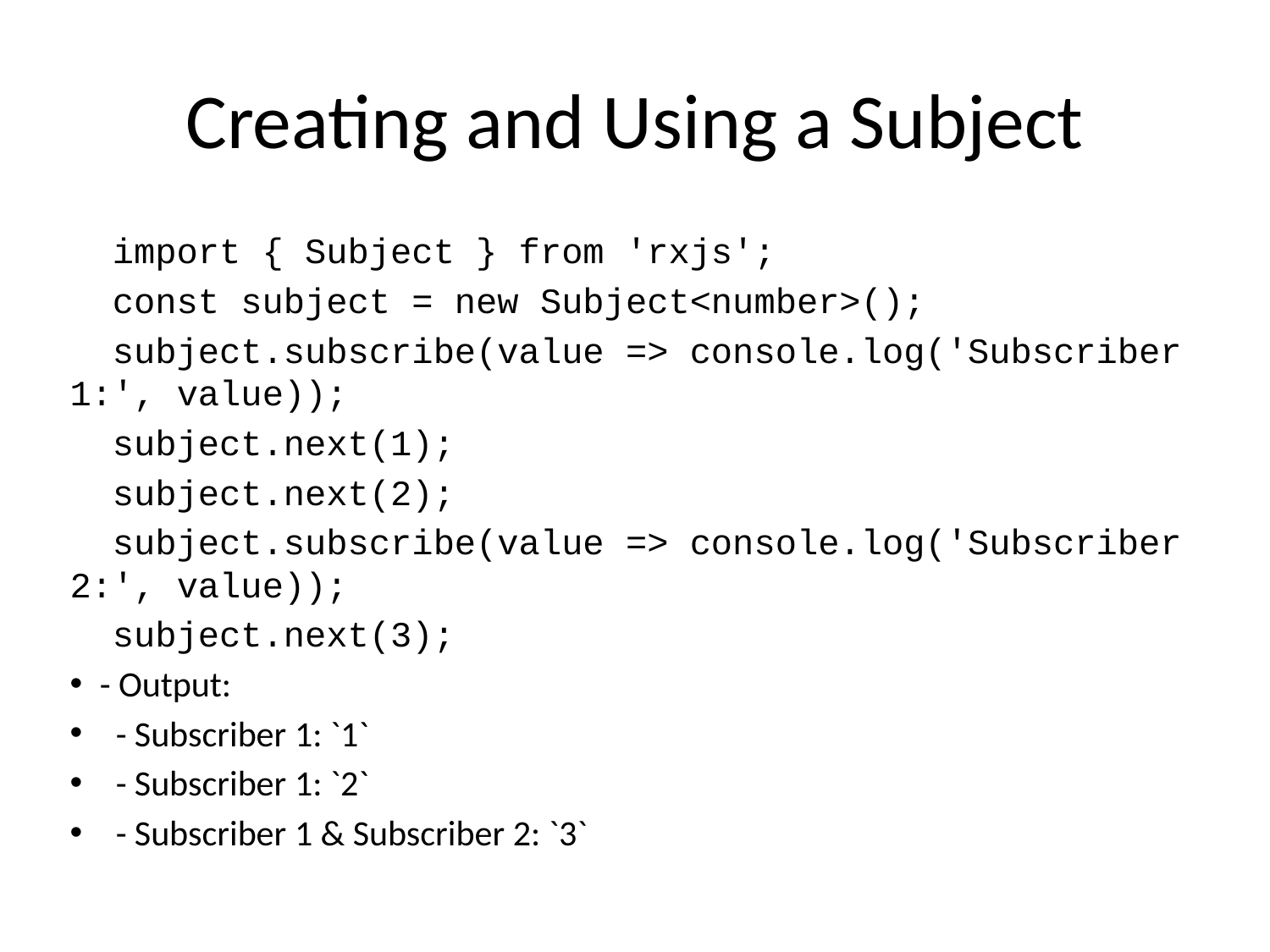

# Creating and Using a Subject
  import { Subject } from 'rxjs';
  const subject = new Subject<number>();
  subject.subscribe(value => console.log('Subscriber 1:', value));
  subject.next(1);
  subject.next(2);
  subject.subscribe(value => console.log('Subscriber 2:', value));
  subject.next(3);
- Output:
  - Subscriber 1: `1`
  - Subscriber 1: `2`
  - Subscriber 1 & Subscriber 2: `3`